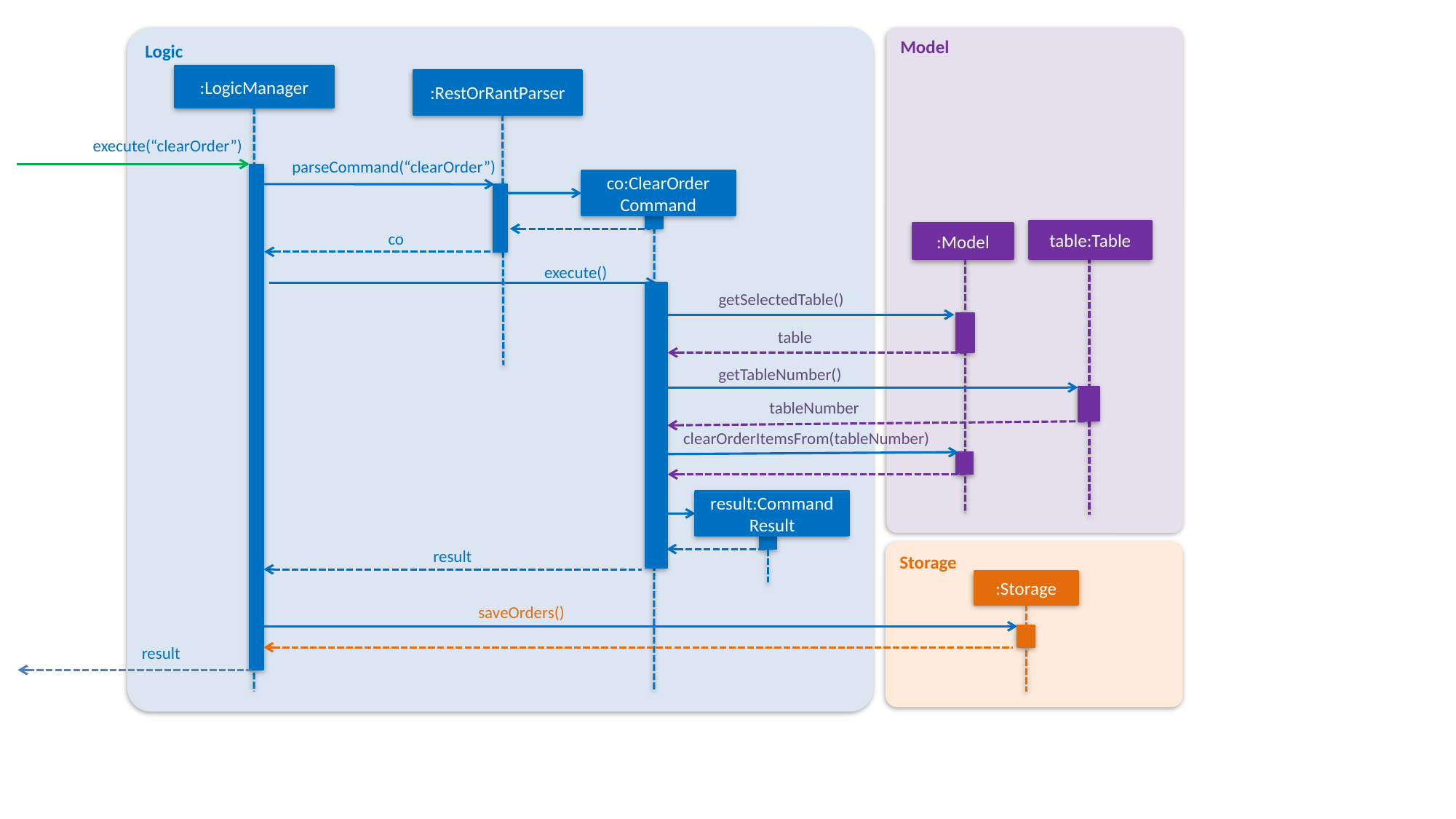

Logic
Model
:LogicManager
:RestOrRantParser
execute(“clearOrder”)
parseCommand(“clearOrder”)

co:ClearOrder
Command

table:Table
:Model
co
execute()

getSelectedTable()

table
getTableNumber()

tableNumber
clearOrderItemsFrom(tableNumber)

result:CommandResult

Storage
result
:Storage
saveOrders()

result